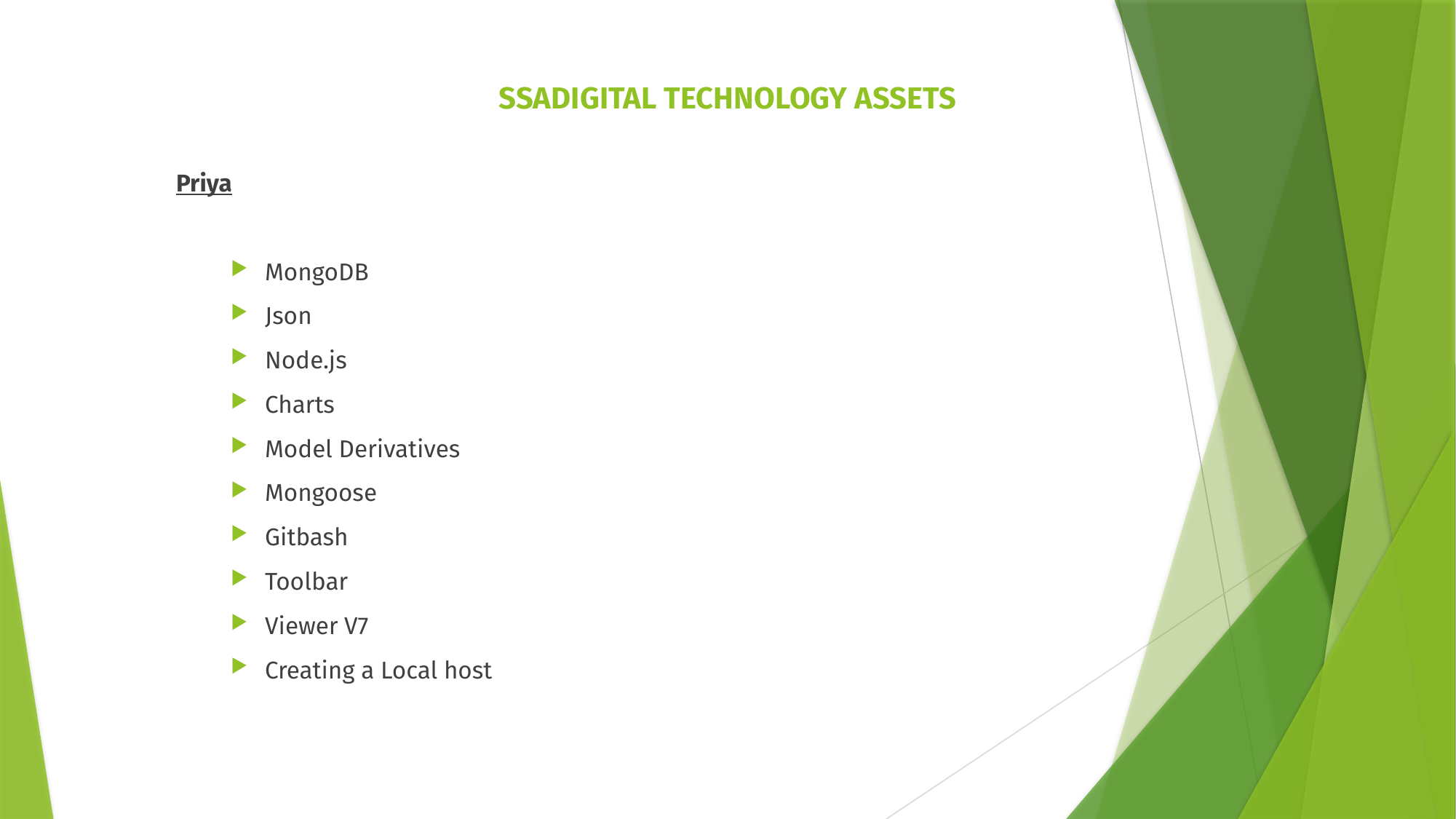

# SSADIGITAL TECHNOLOGY ASSETS
Priya

MongoDB
Json
Node.js
Charts
Model Derivatives
Mongoose
Gitbash
Toolbar
Viewer V7
Creating a Local host